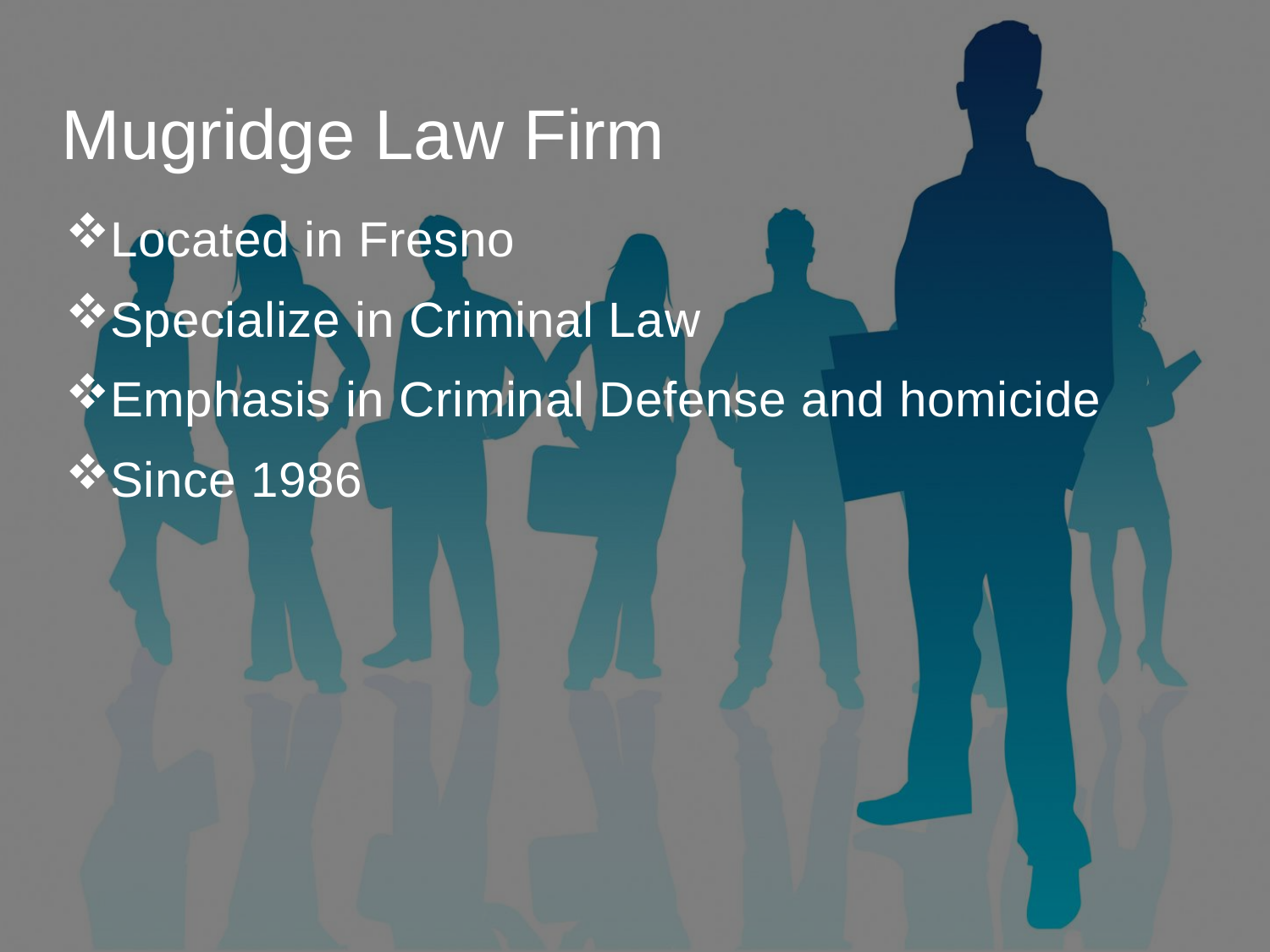

# Mugridge Law Firm
Located in Fresno
Specialize in Criminal Law
Emphasis in Criminal Defense and homicide
Since 1986